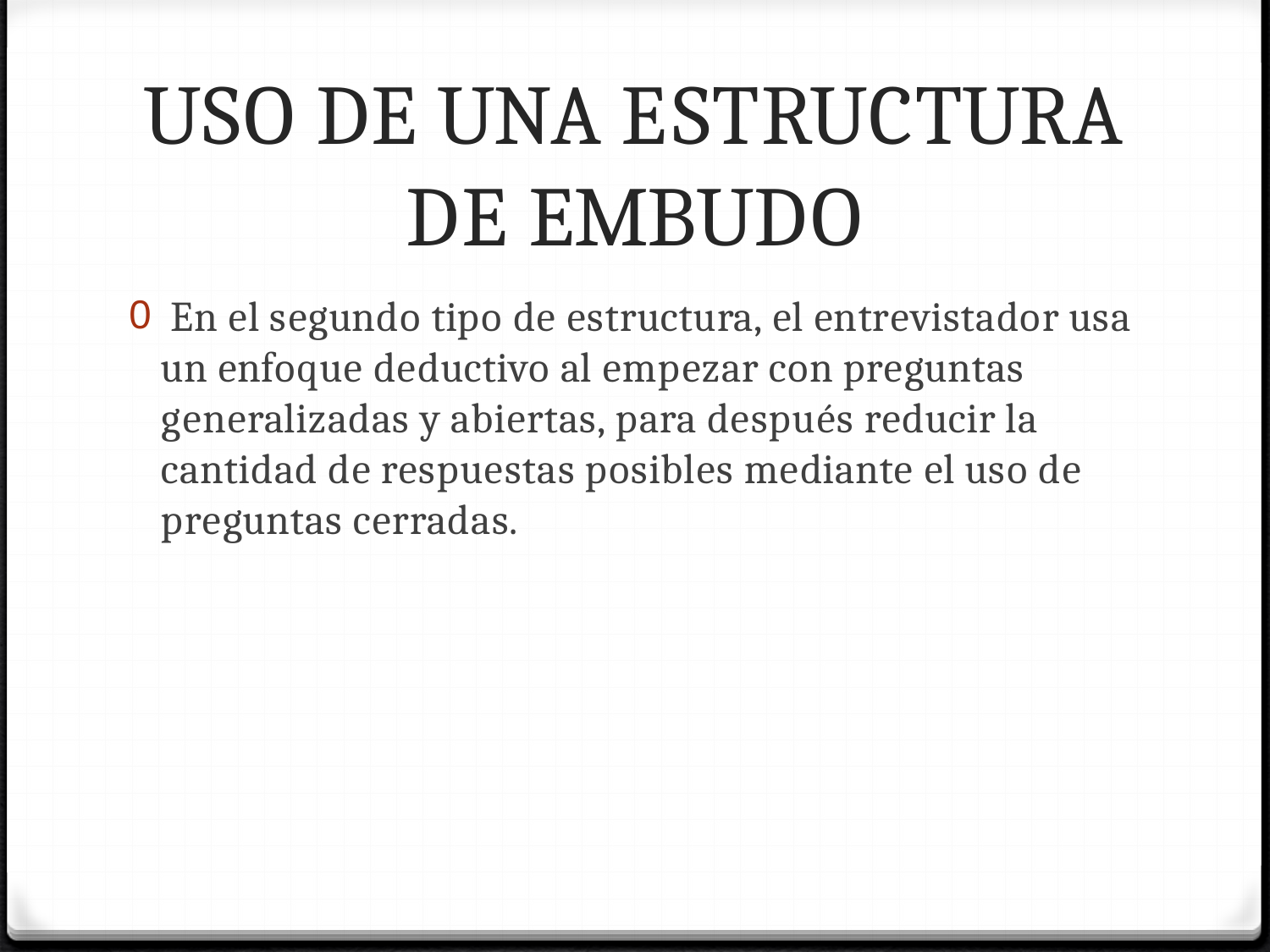

# USO DE UNA ESTRUCTURA DE EMBUDO
 En el segundo tipo de estructura, el entrevistador usa un enfoque deductivo al empezar con preguntas generalizadas y abiertas, para después reducir la cantidad de respuestas posibles mediante el uso de preguntas cerradas.